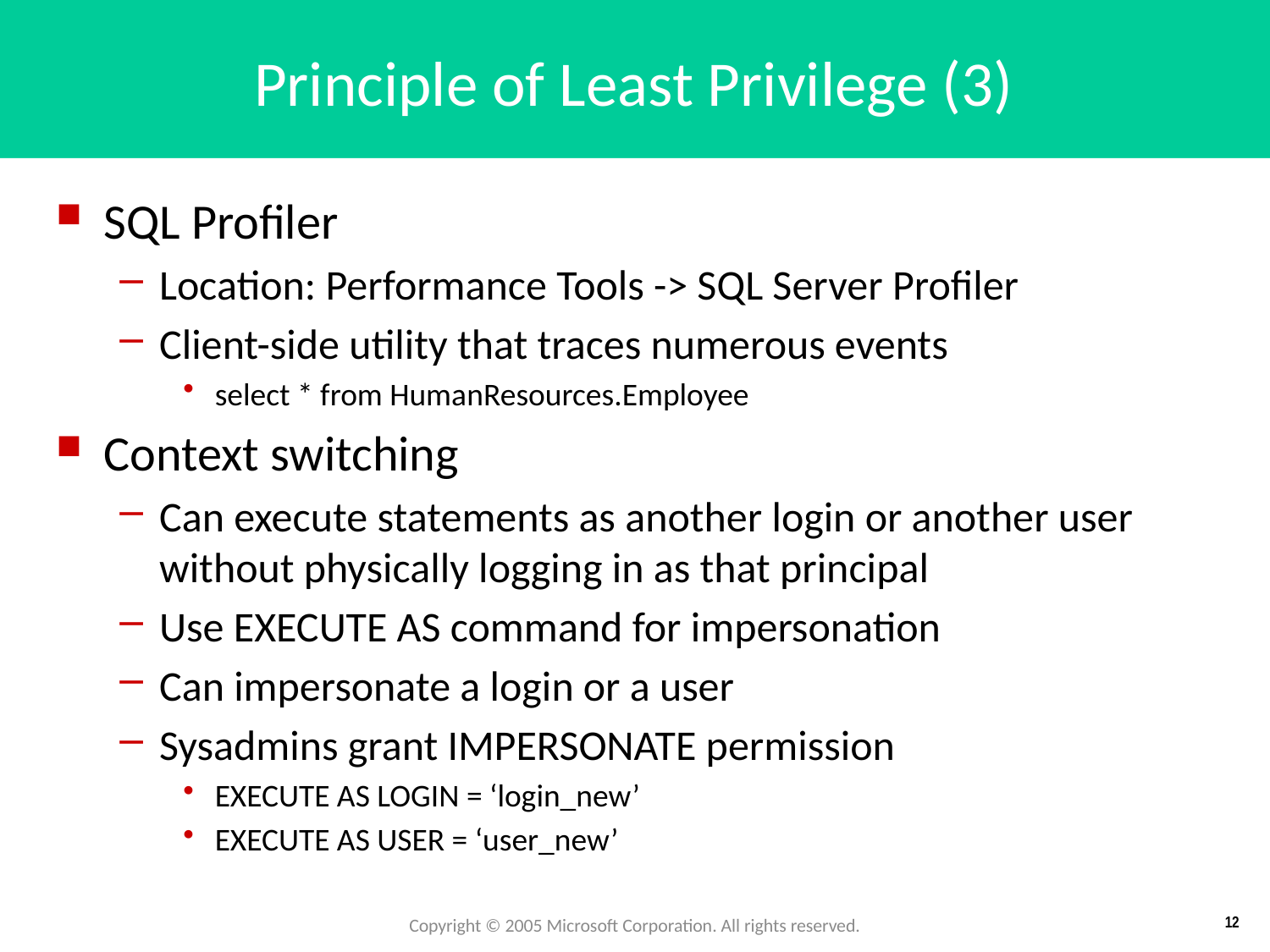

# Principle of Least Privilege (3)
SQL Profiler
Location: Performance Tools -> SQL Server Profiler
Client-side utility that traces numerous events
select * from HumanResources.Employee
Context switching
Can execute statements as another login or another user without physically logging in as that principal
Use EXECUTE AS command for impersonation
Can impersonate a login or a user
Sysadmins grant IMPERSONATE permission
EXECUTE AS LOGIN = ‘login_new’
EXECUTE AS USER = ‘user_new’
Copyright © 2005 Microsoft Corporation. All rights reserved.